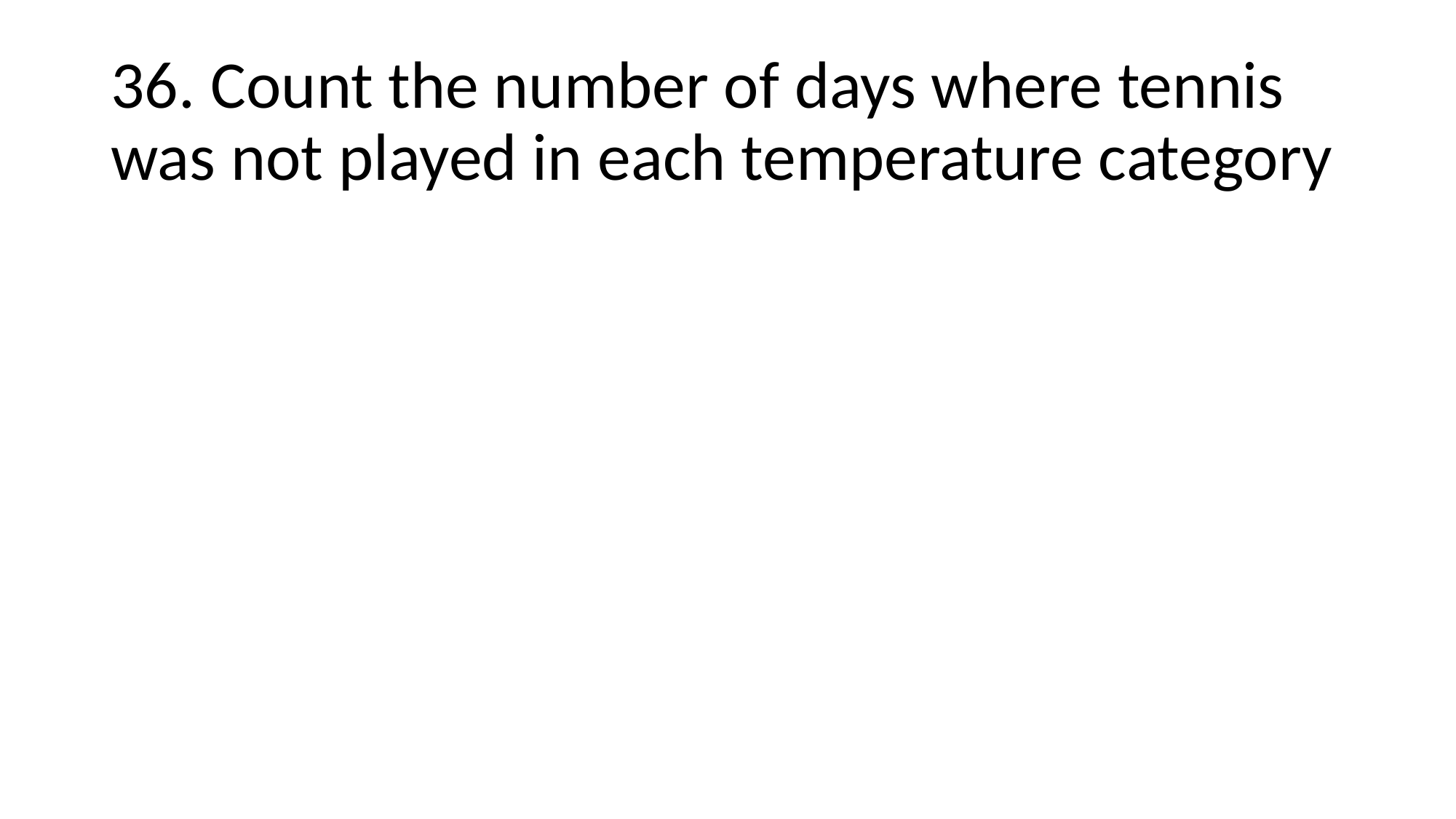

# 36. Count the number of days where tennis was not played in each temperature category